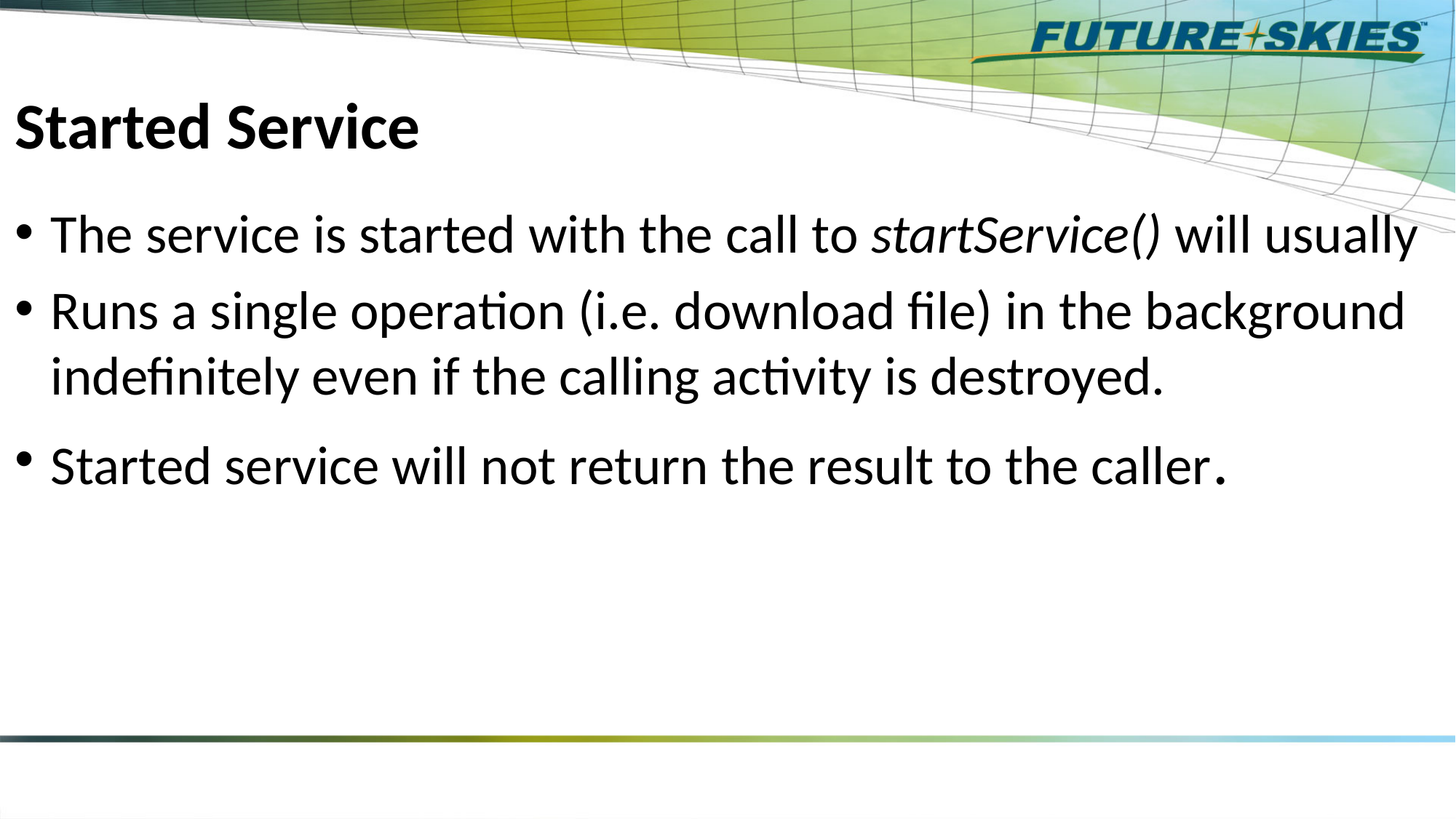

# Started Service
The service is started with the call to startService() will usually
Runs a single operation (i.e. download file) in the background indefinitely even if the calling activity is destroyed.
Started service will not return the result to the caller.